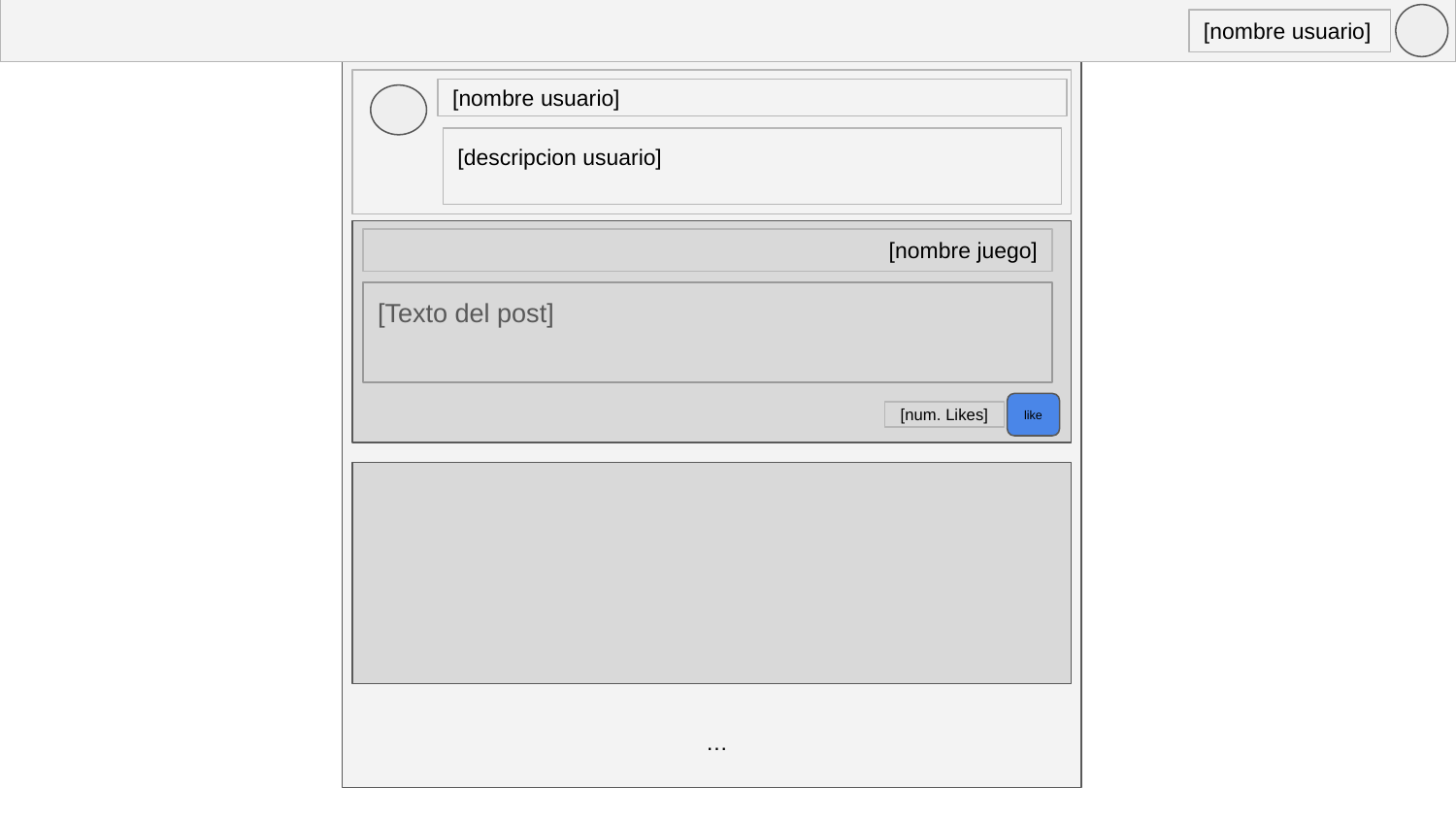

[nombre usuario]

[nombre usuario]

[descripcion usuario]

[nombre juego]
[Texto del post]
like
[num. Likes]
like

[num. Likes]
…